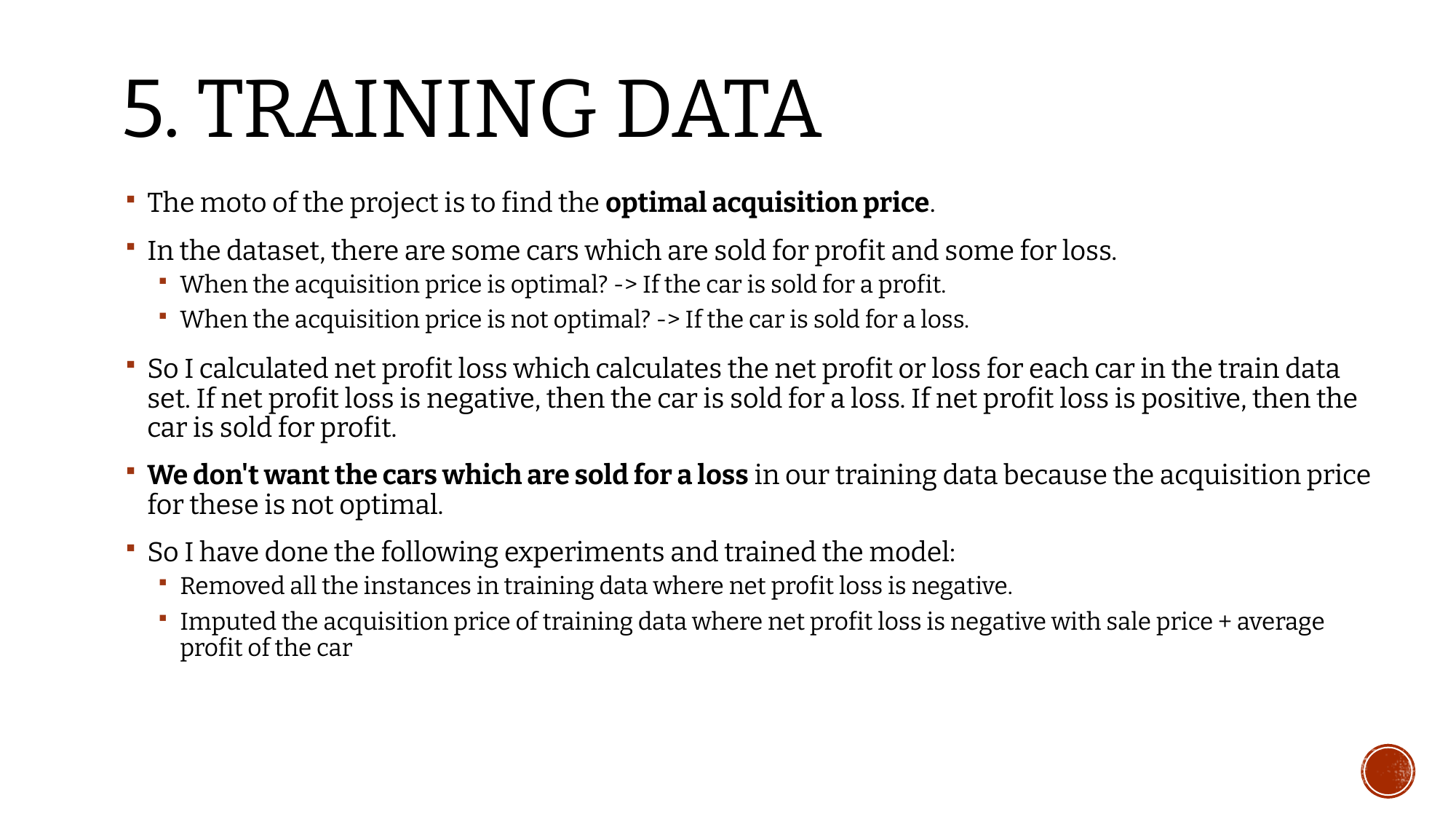

# 5. training data
The moto of the project is to find the optimal acquisition price.
In the dataset, there are some cars which are sold for profit and some for loss.
When the acquisition price is optimal? -> If the car is sold for a profit.
When the acquisition price is not optimal? -> If the car is sold for a loss.
So I calculated net profit loss which calculates the net profit or loss for each car in the train data set. If net profit loss is negative, then the car is sold for a loss. If net profit loss is positive, then the car is sold for profit.
We don't want the cars which are sold for a loss in our training data because the acquisition price for these is not optimal.
So I have done the following experiments and trained the model:
Removed all the instances in training data where net profit loss is negative.
Imputed the acquisition price of training data where net profit loss is negative with sale price + average profit of the car